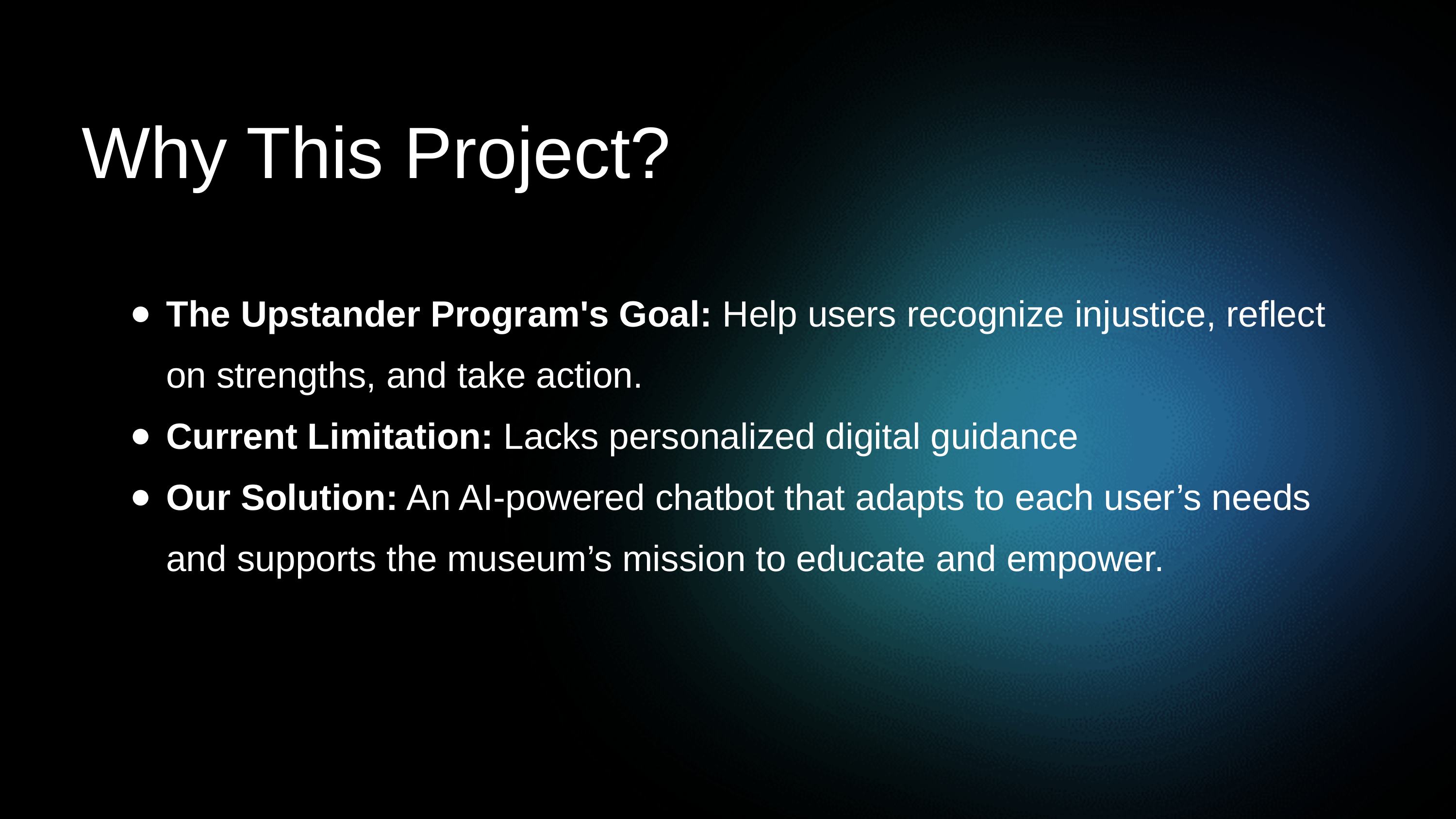

Why This Project?
The Upstander Program's Goal: Help users recognize injustice, reflect on strengths, and take action.
Current Limitation: Lacks personalized digital guidance
Our Solution: An AI-powered chatbot that adapts to each user’s needs and supports the museum’s mission to educate and empower.